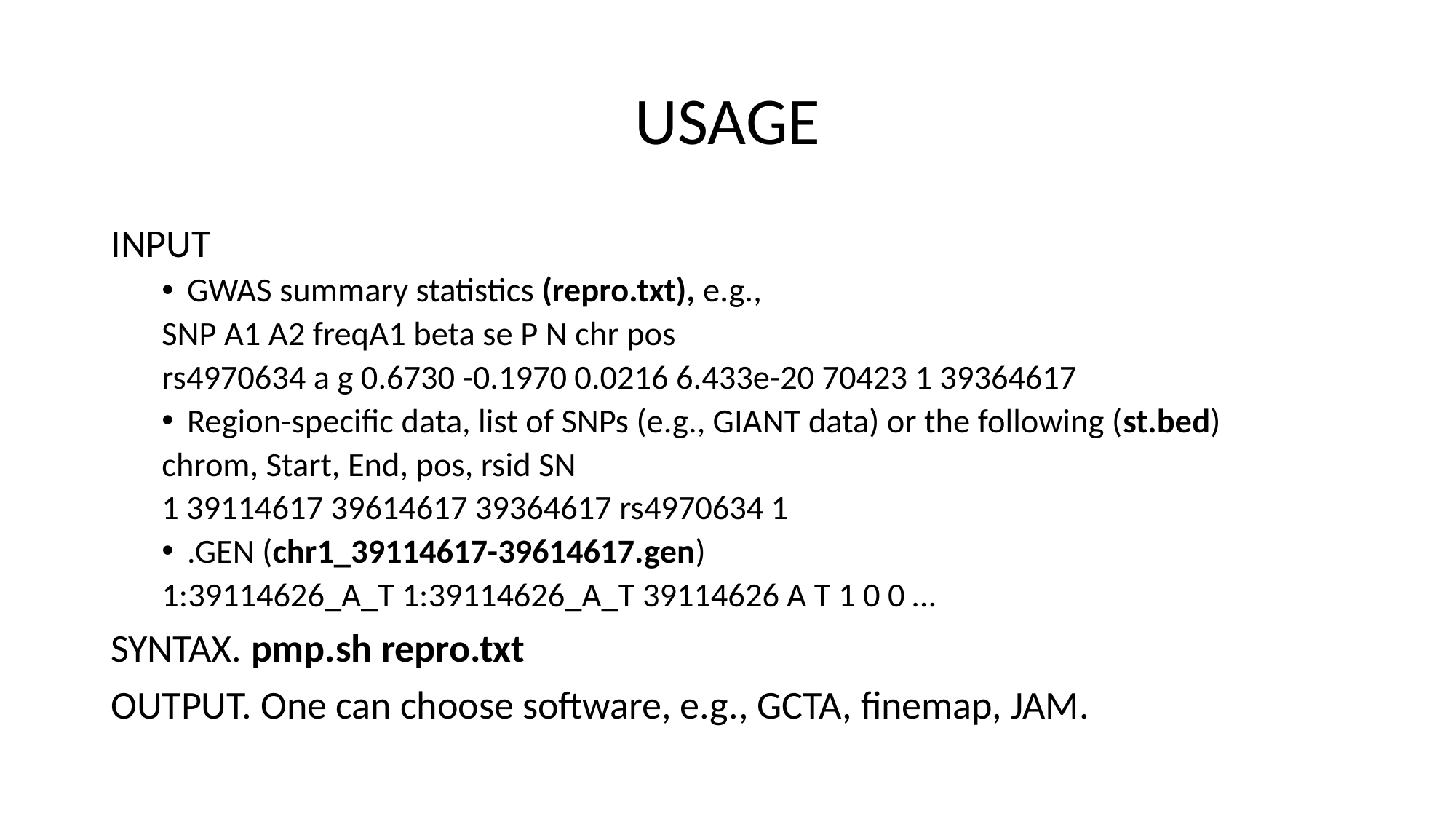

# USAGE
INPUT
GWAS summary statistics (repro.txt), e.g.,
SNP A1 A2 freqA1 beta se P N chr pos
rs4970634 a g 0.6730 -0.1970 0.0216 6.433e-20 70423 1 39364617
Region-specific data, list of SNPs (e.g., GIANT data) or the following (st.bed)
chrom, Start, End, pos, rsid SN
1 39114617 39614617 39364617 rs4970634 1
.GEN (chr1_39114617-39614617.gen)
1:39114626_A_T 1:39114626_A_T 39114626 A T 1 0 0 …
SYNTAX. pmp.sh repro.txt
OUTPUT. One can choose software, e.g., GCTA, finemap, JAM.